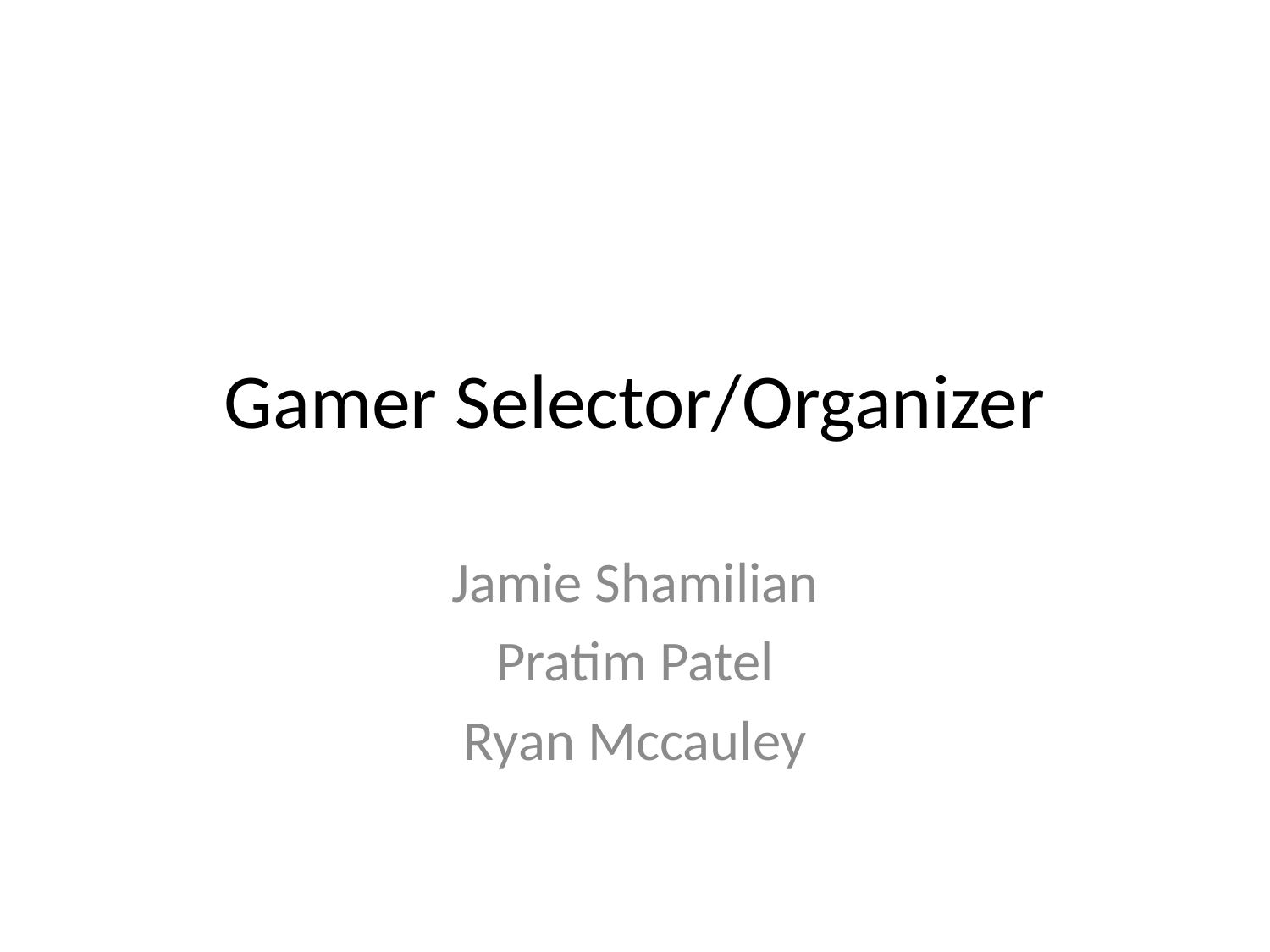

# Gamer Selector/Organizer
Jamie Shamilian
Pratim Patel
Ryan Mccauley